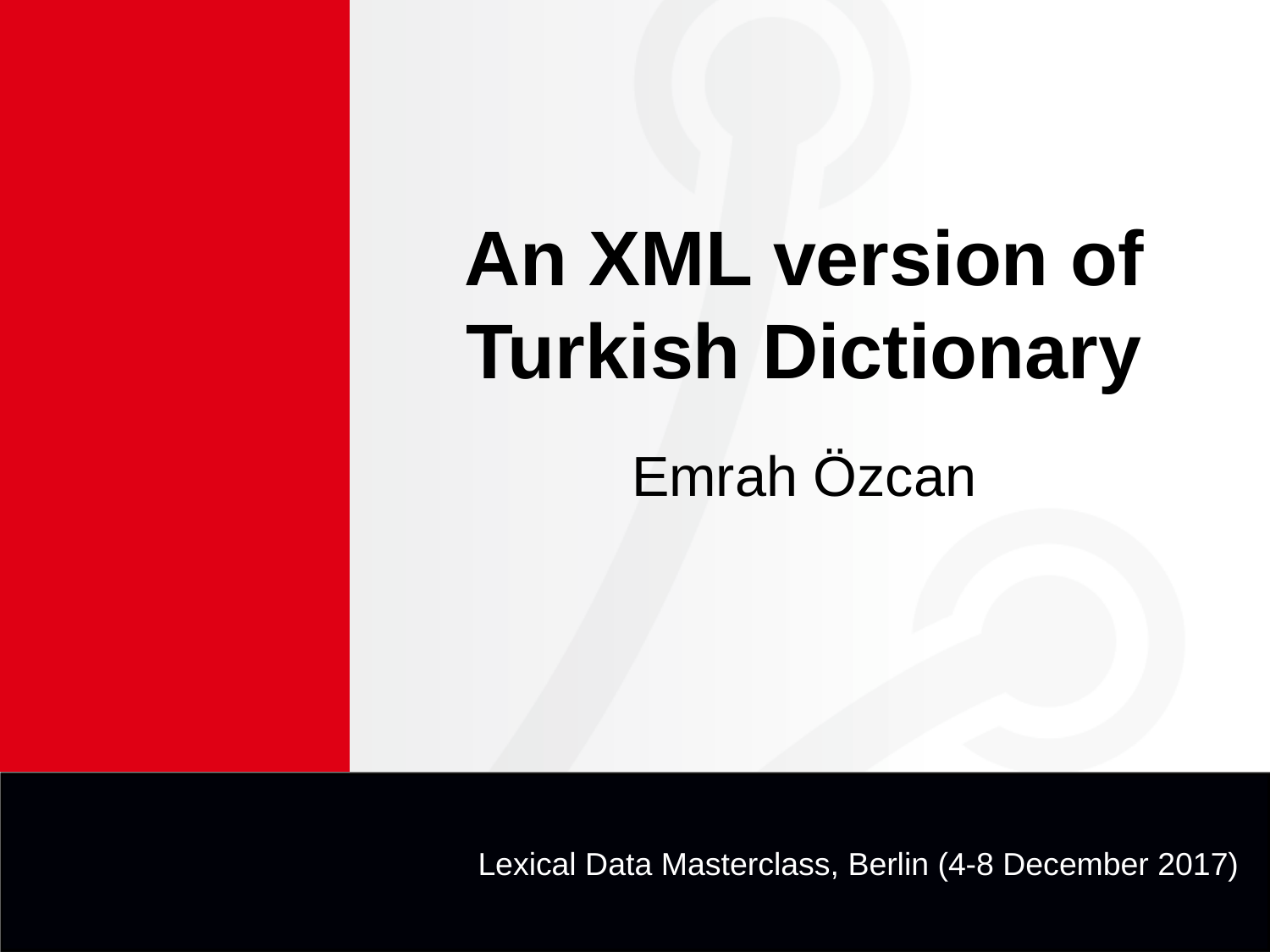

# An XML version of Turkish Dictionary
Emrah Özcan